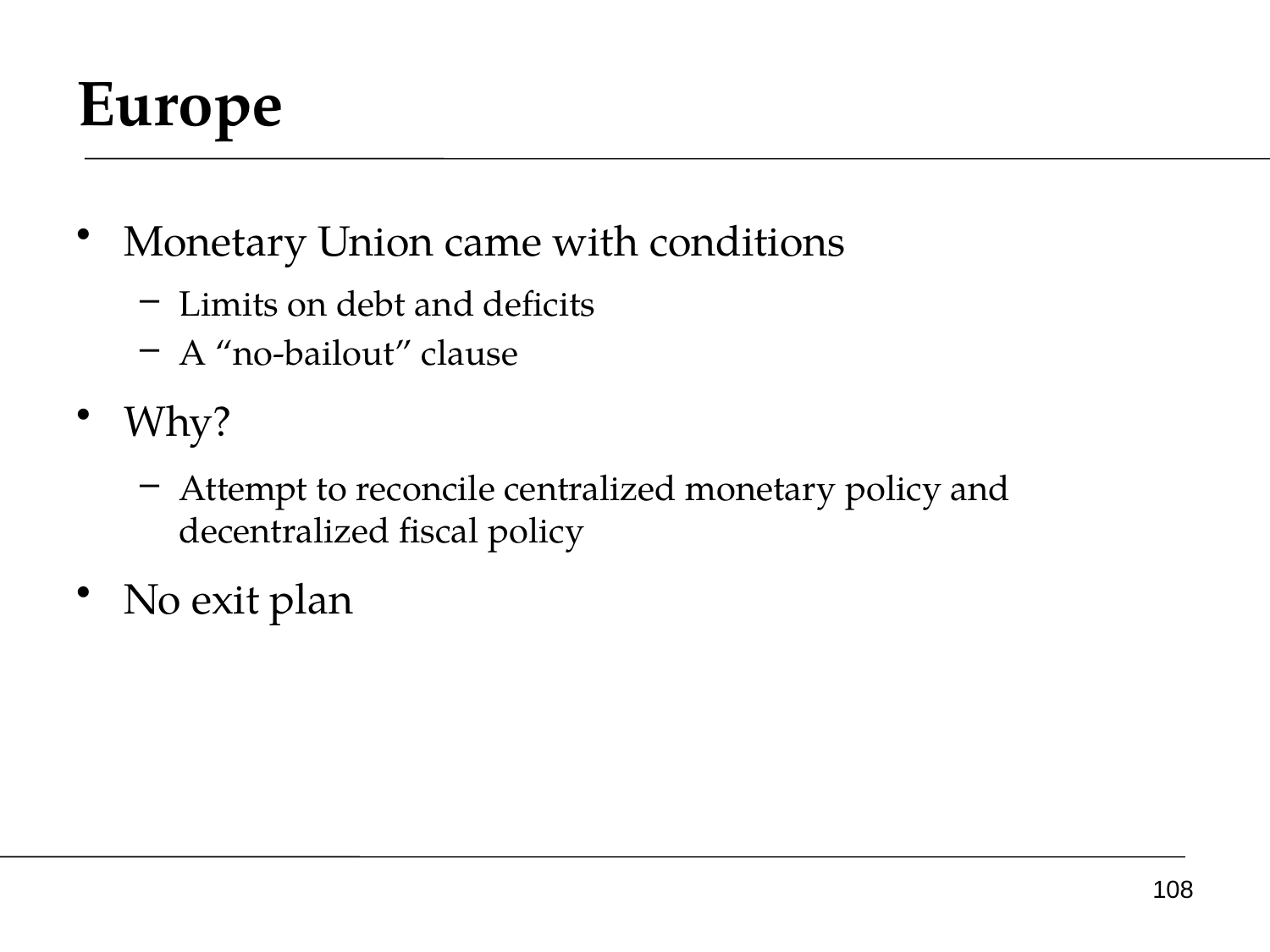

# Europe
Monetary Union came with conditions
Limits on debt and deficits
A “no-bailout” clause
Why?
Attempt to reconcile centralized monetary policy and decentralized fiscal policy
No exit plan
108